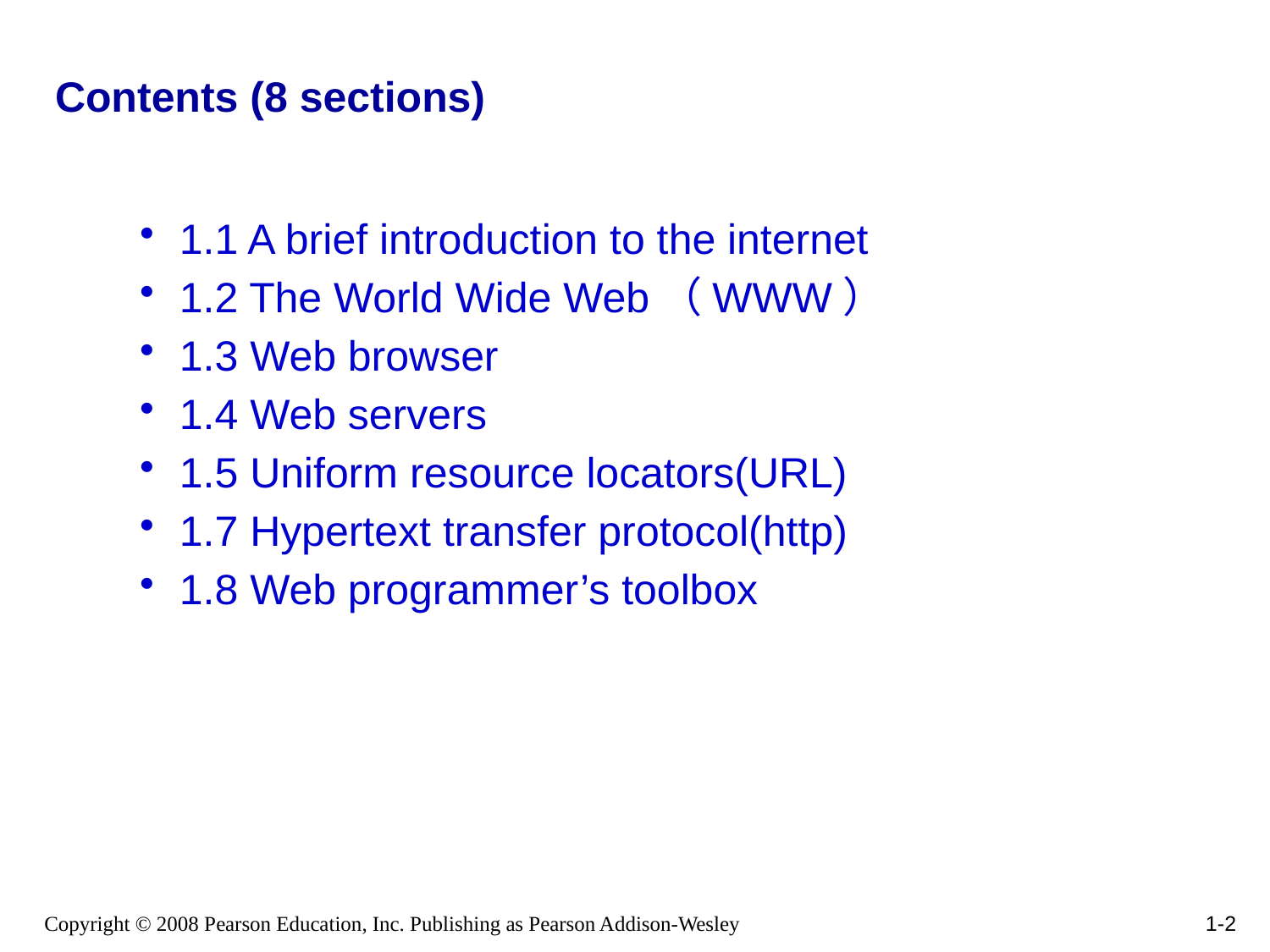

# Contents (8 sections)
1.1 A brief introduction to the internet
1.2 The World Wide Web（WWW）
1.3 Web browser
1.4 Web servers
1.5 Uniform resource locators(URL)
1.7 Hypertext transfer protocol(http)
1.8 Web programmer’s toolbox